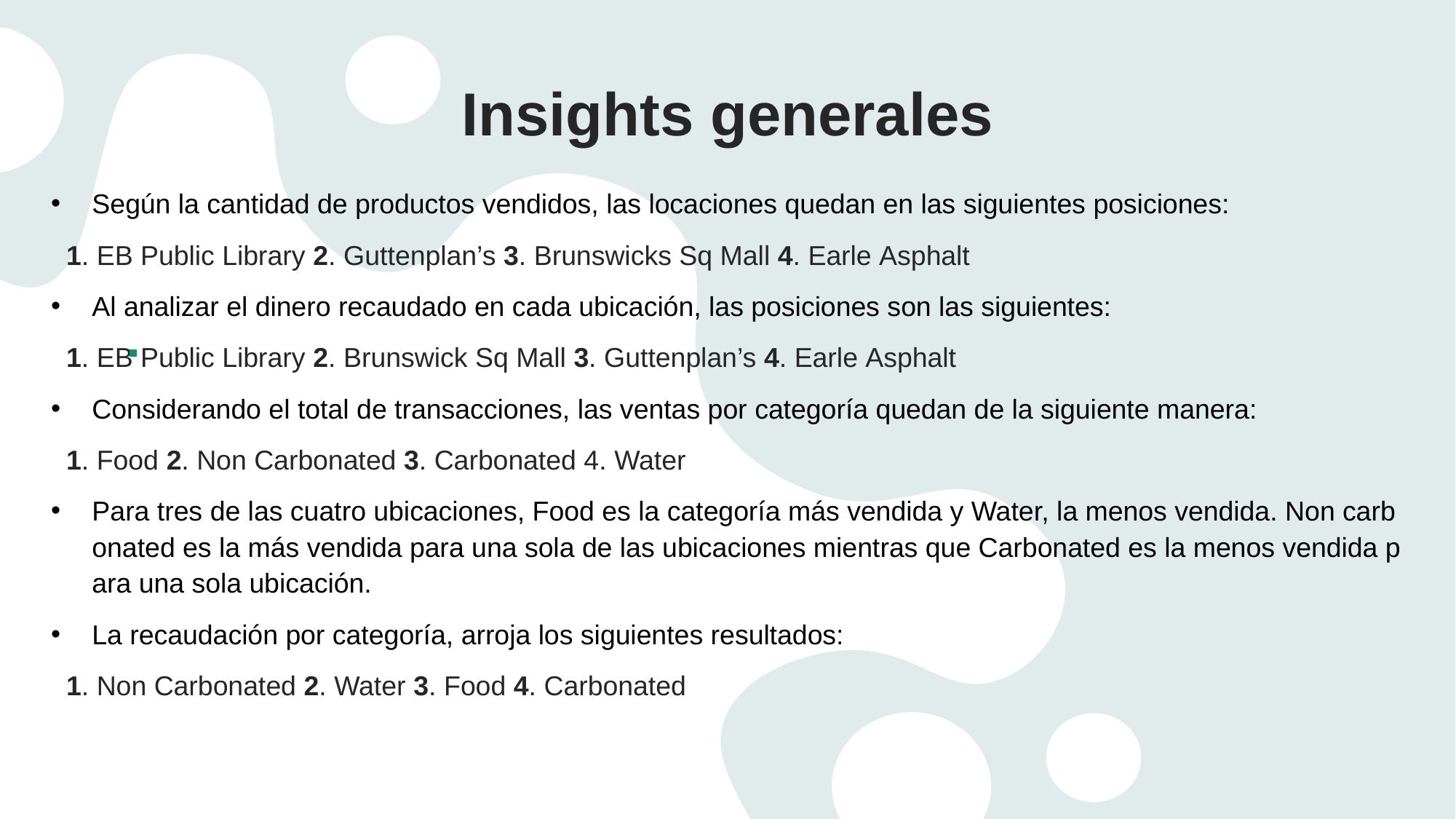

# Insights generales
Según la cantidad de productos vendidos, las locaciones quedan en las siguientes posiciones:
  1. EB Public Library 2. Guttenplan’s 3. Brunswicks Sq Mall 4. Earle Asphalt
Al analizar el dinero recaudado en cada ubicación, las posiciones son las siguientes:
  1. EB Public Library 2. Brunswick Sq Mall 3. Guttenplan’s 4. Earle Asphalt
Considerando el total de transacciones, las ventas por categoría quedan de la siguiente manera:
  1. Food 2. Non Carbonated 3. Carbonated 4. Water
Para tres de las cuatro ubicaciones, Food es la categoría más vendida y Water, la menos vendida. Non carbonated es la más vendida para una sola de las ubicaciones mientras que Carbonated es la menos vendida para una sola ubicación.
La recaudación por categoría, arroja los siguientes resultados:
  1. Non Carbonated 2. Water 3. Food 4. Carbonated